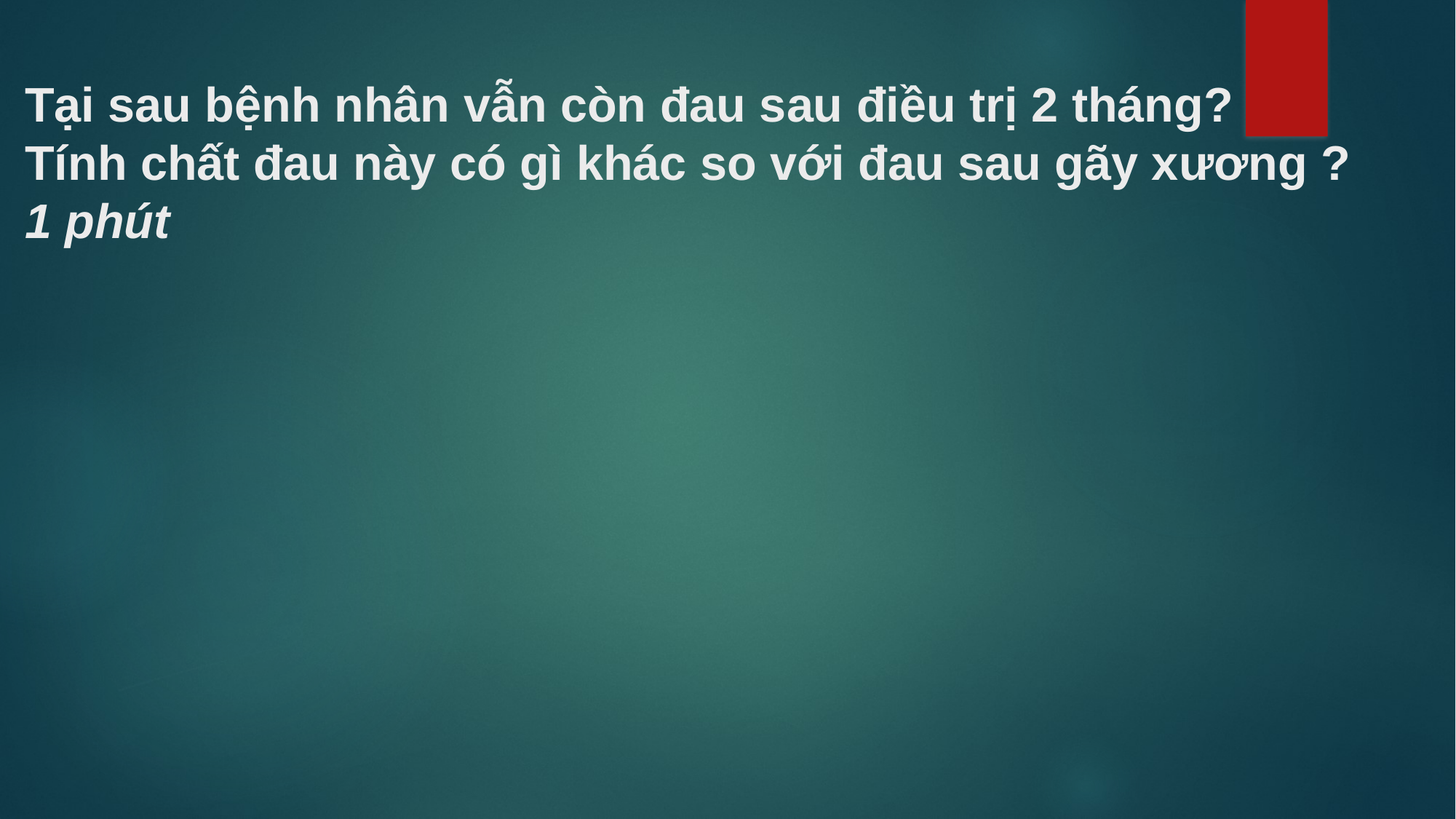

# Tại sau bệnh nhân vẫn còn đau sau điều trị 2 tháng? Tính chất đau này có gì khác so với đau sau gãy xương ? 1 phút